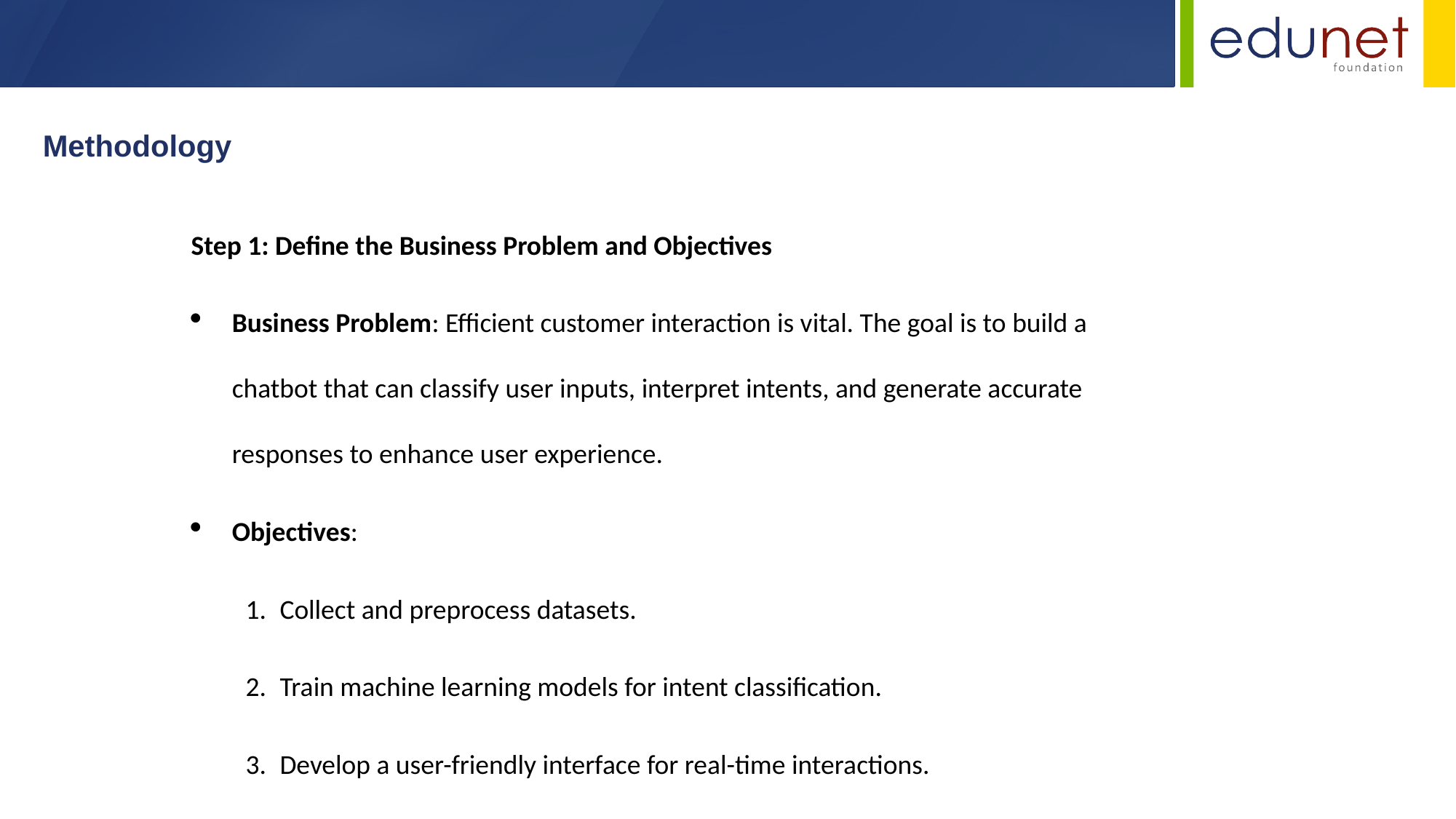

Methodology
Step 1: Define the Business Problem and Objectives
Business Problem: Efficient customer interaction is vital. The goal is to build a chatbot that can classify user inputs, interpret intents, and generate accurate responses to enhance user experience.
Objectives:
Collect and preprocess datasets.
Train machine learning models for intent classification.
Develop a user-friendly interface for real-time interactions.